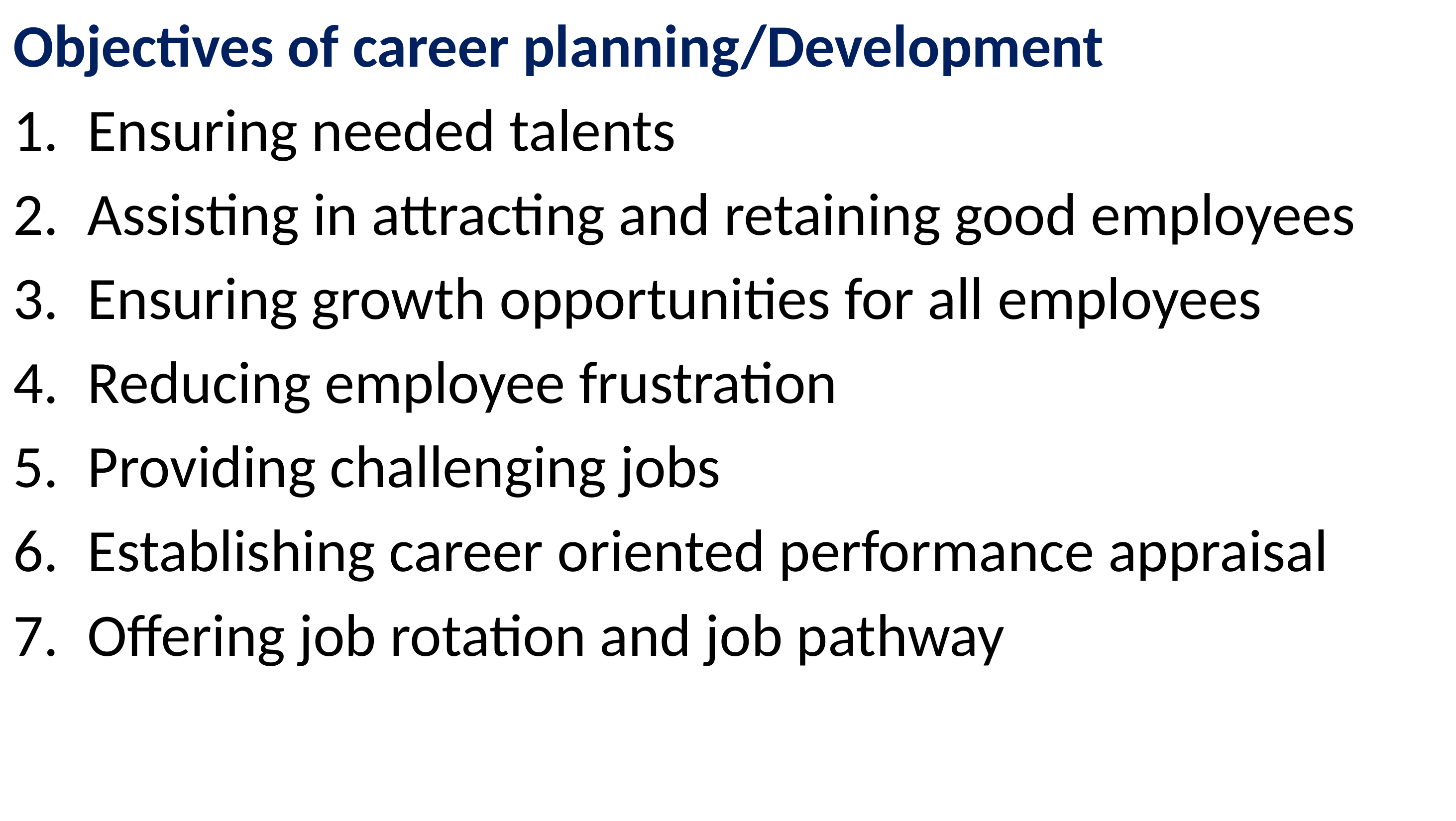

Objectives of career planning/Development
Ensuring needed talents
Assisting in attracting and retaining good employees
Ensuring growth opportunities for all employees
Reducing employee frustration
Providing challenging jobs
Establishing career oriented performance appraisal
Offering job rotation and job pathway